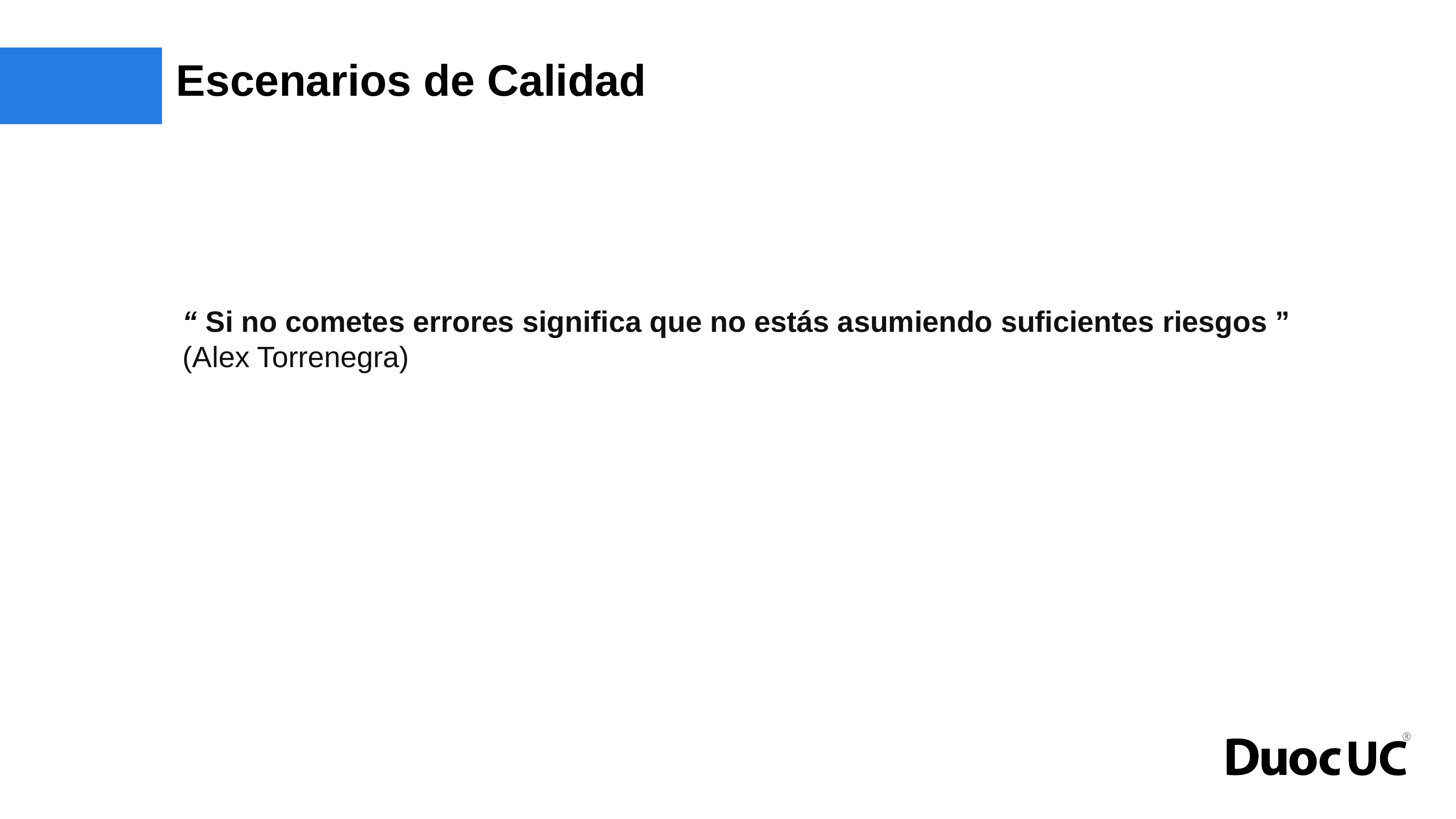

# Escenarios de Calidad
“ Si no cometes errores significa que no estás asumiendo suficientes riesgos ” (Alex Torrenegra)